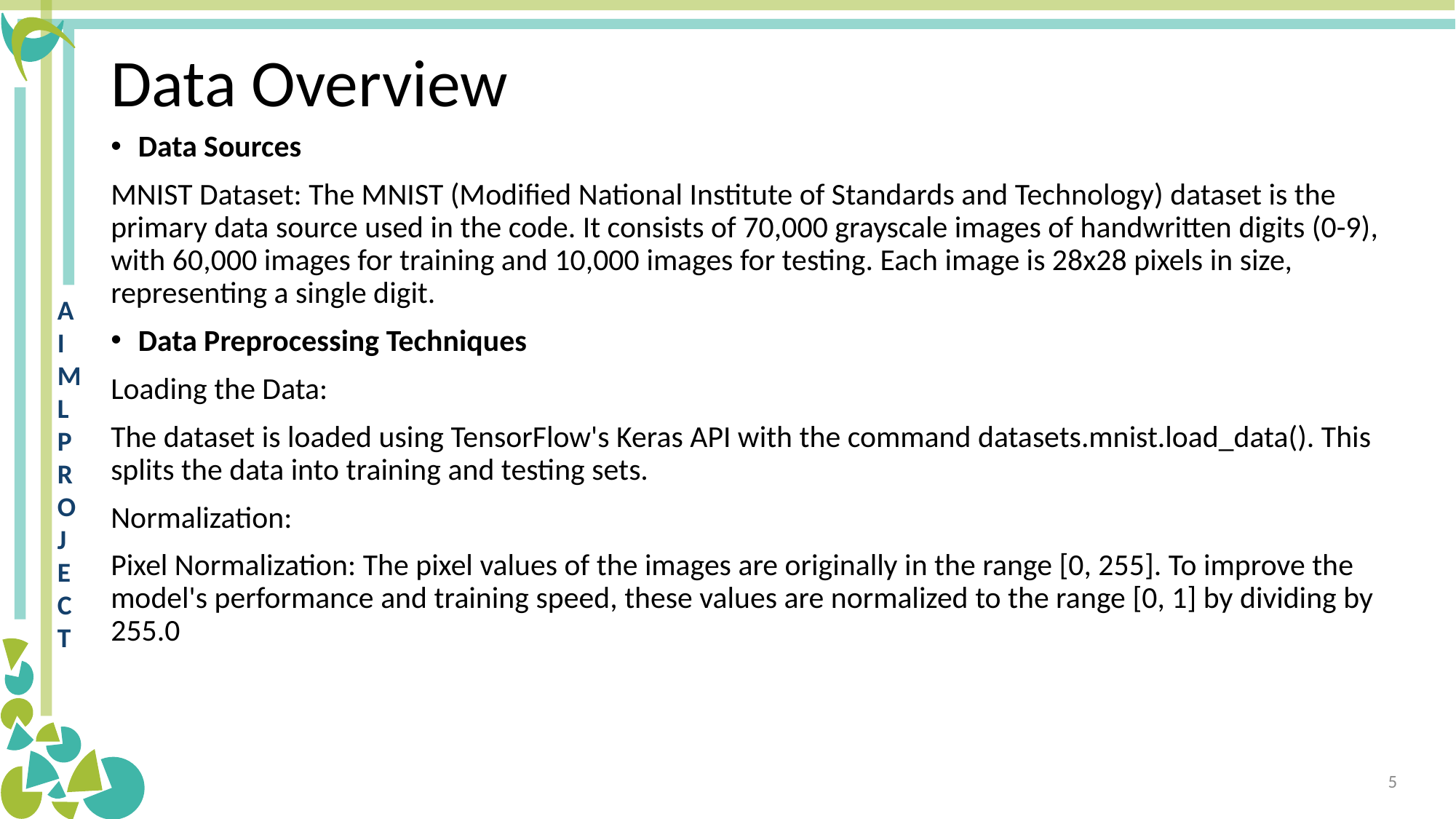

# Data Overview
Data Sources
MNIST Dataset: The MNIST (Modified National Institute of Standards and Technology) dataset is the primary data source used in the code. It consists of 70,000 grayscale images of handwritten digits (0-9), with 60,000 images for training and 10,000 images for testing. Each image is 28x28 pixels in size, representing a single digit.
Data Preprocessing Techniques
Loading the Data:
The dataset is loaded using TensorFlow's Keras API with the command datasets.mnist.load_data(). This splits the data into training and testing sets.
Normalization:
Pixel Normalization: The pixel values of the images are originally in the range [0, 255]. To improve the model's performance and training speed, these values are normalized to the range [0, 1] by dividing by 255.0
5